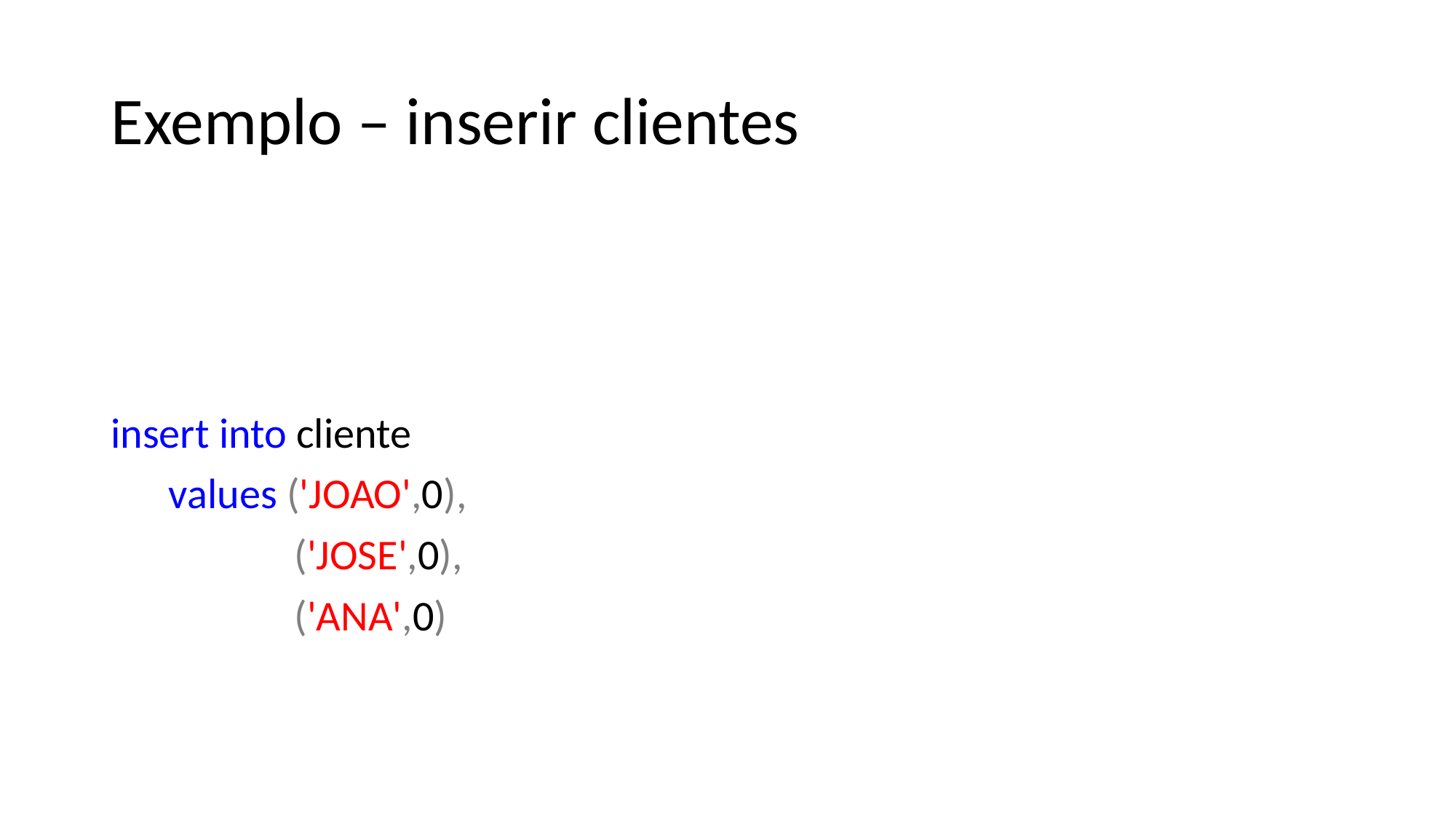

# Exemplo – inserir clientes

insert into cliente
      values ('JOAO',0),
                   ('JOSE',0),
                   ('ANA',0)